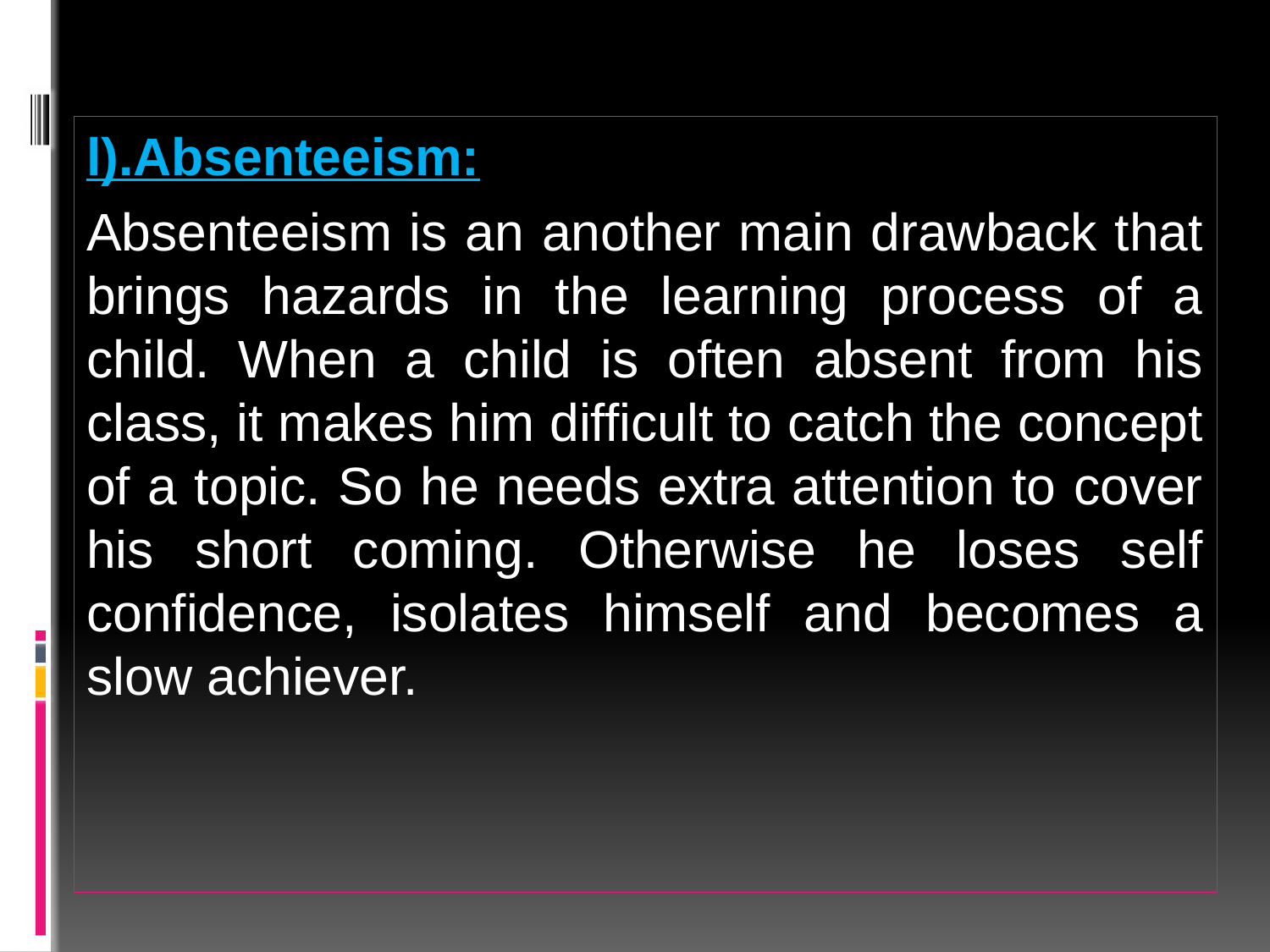

l).Absenteeism:
Absenteeism is an another main drawback that brings hazards in the learning process of a child. When a child is often absent from his class, it makes him difficult to catch the concept of a topic. So he needs extra attention to cover his short coming. Otherwise he loses self confidence, isolates himself and becomes a slow achiever.